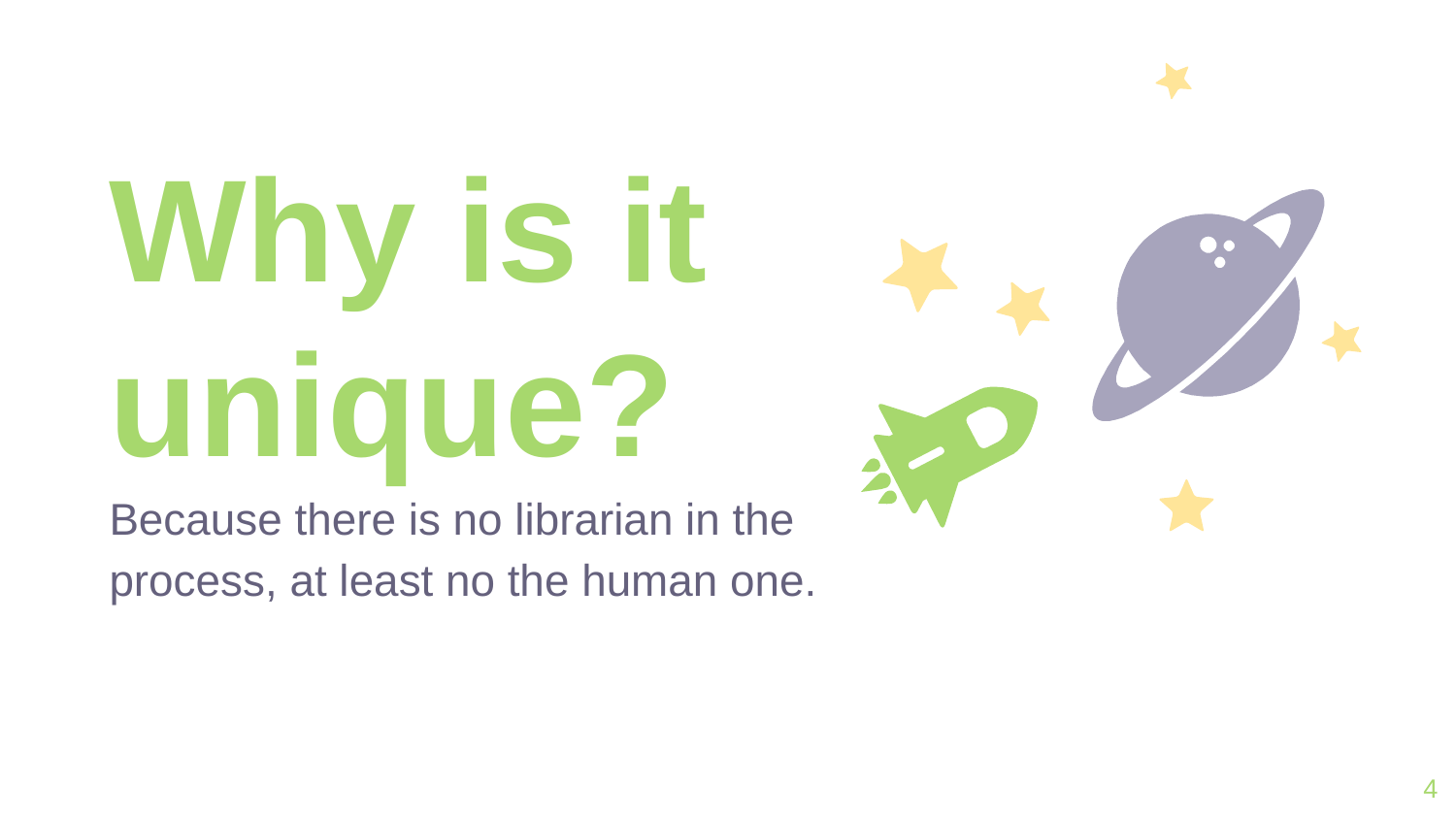

Why is it unique?

Because there is no librarian in the process, at least no the human one.
4